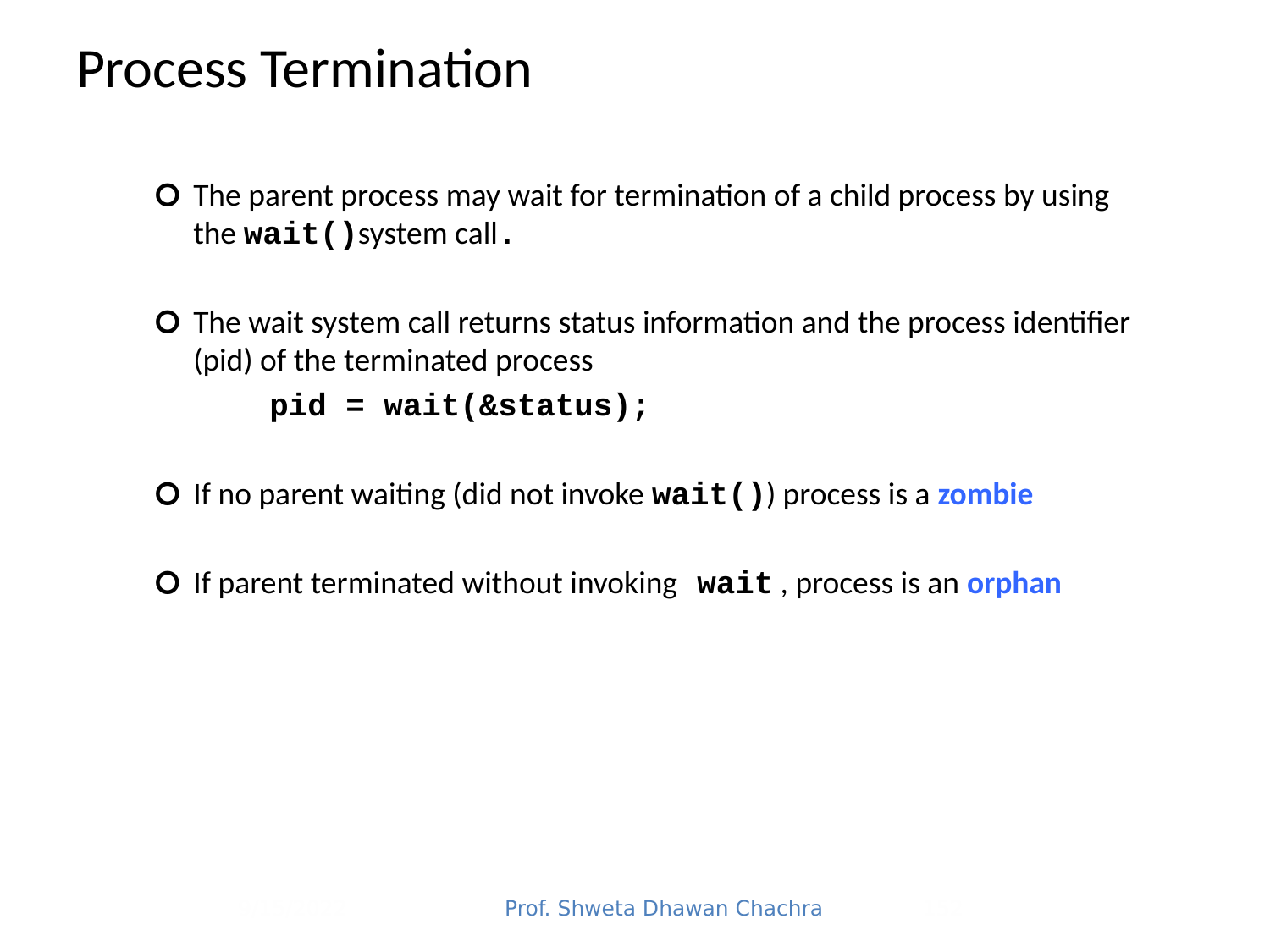

# Process Termination

The parent process may wait for termination of a child process by using the wait()system call.

The wait system call returns status information and the process identifier (pid) of the terminated process
      pid = wait(&status);

If no parent waiting (did not invoke wait()) process is a zombie

If parent terminated without invoking wait , process is an orphan
9/15/2022
Prof. Shweta Dhawan Chachra
152